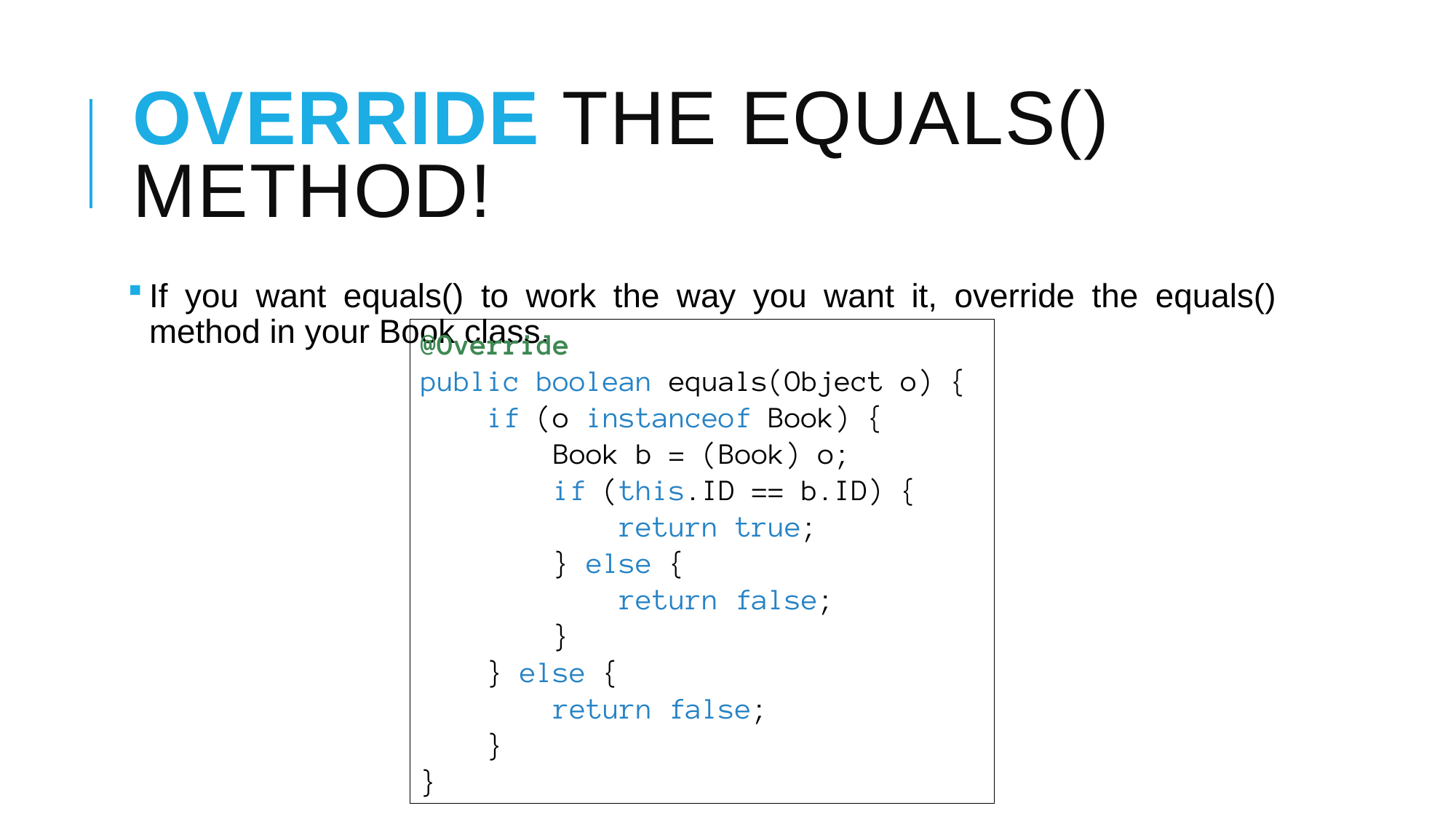

# Override the equals() method!
If you want equals() to work the way you want it, override the equals() method in your Book class.
@Override
public boolean equals(Object o) {
    if (o instanceof Book) {
        Book b = (Book) o;
        if (this.ID == b.ID) {
            return true;
        } else {
            return false;
        }
    } else {
        return false;
    }
}